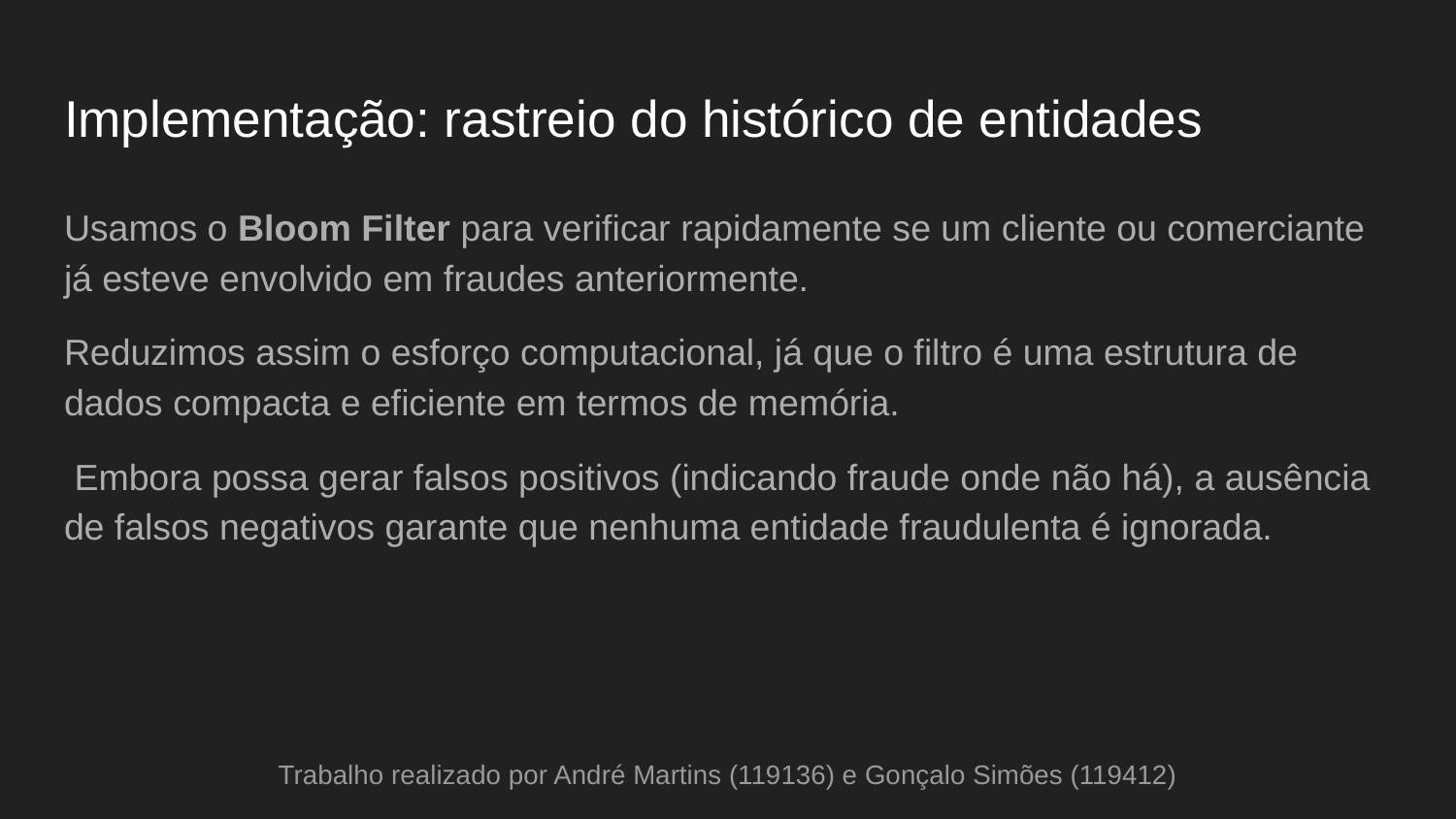

# Implementação: rastreio do histórico de entidades
Usamos o Bloom Filter para verificar rapidamente se um cliente ou comerciante já esteve envolvido em fraudes anteriormente.
Reduzimos assim o esforço computacional, já que o filtro é uma estrutura de dados compacta e eficiente em termos de memória.
 Embora possa gerar falsos positivos (indicando fraude onde não há), a ausência de falsos negativos garante que nenhuma entidade fraudulenta é ignorada.
Trabalho realizado por André Martins (119136) e Gonçalo Simões (119412)